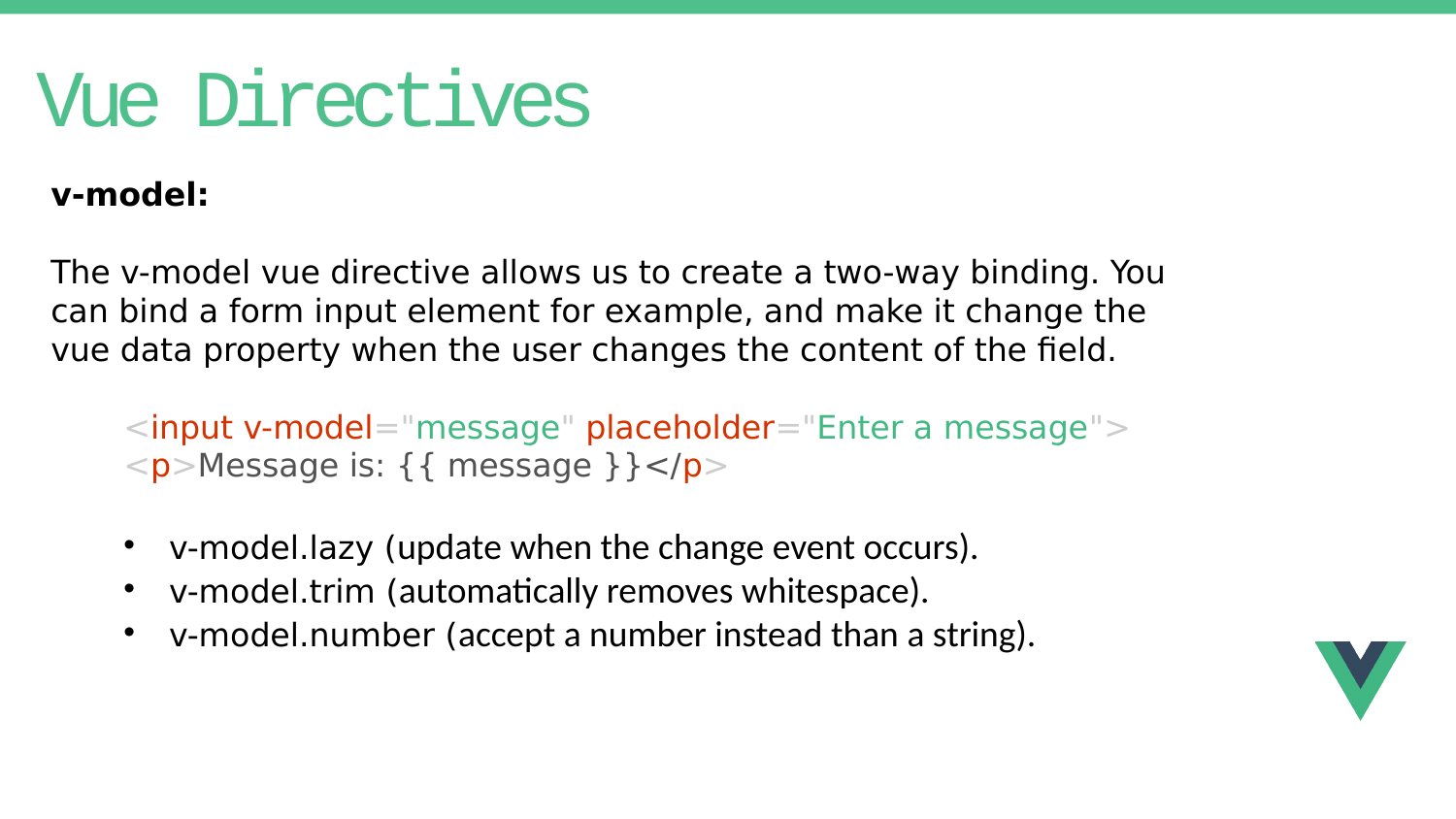

Vue Directives
v-model:

The v-model vue directive allows us to create a two-way binding. You can bind a form input element for example, and make it change the vue data property when the user changes the content of the field.

<input v-model="message" placeholder="Enter a message"> <p>Message is: {{ message }}</p>

v-model.lazy (update when the change event occurs).
v-model.trim (automatically removes whitespace).
v-model.number (accept a number instead than a string).